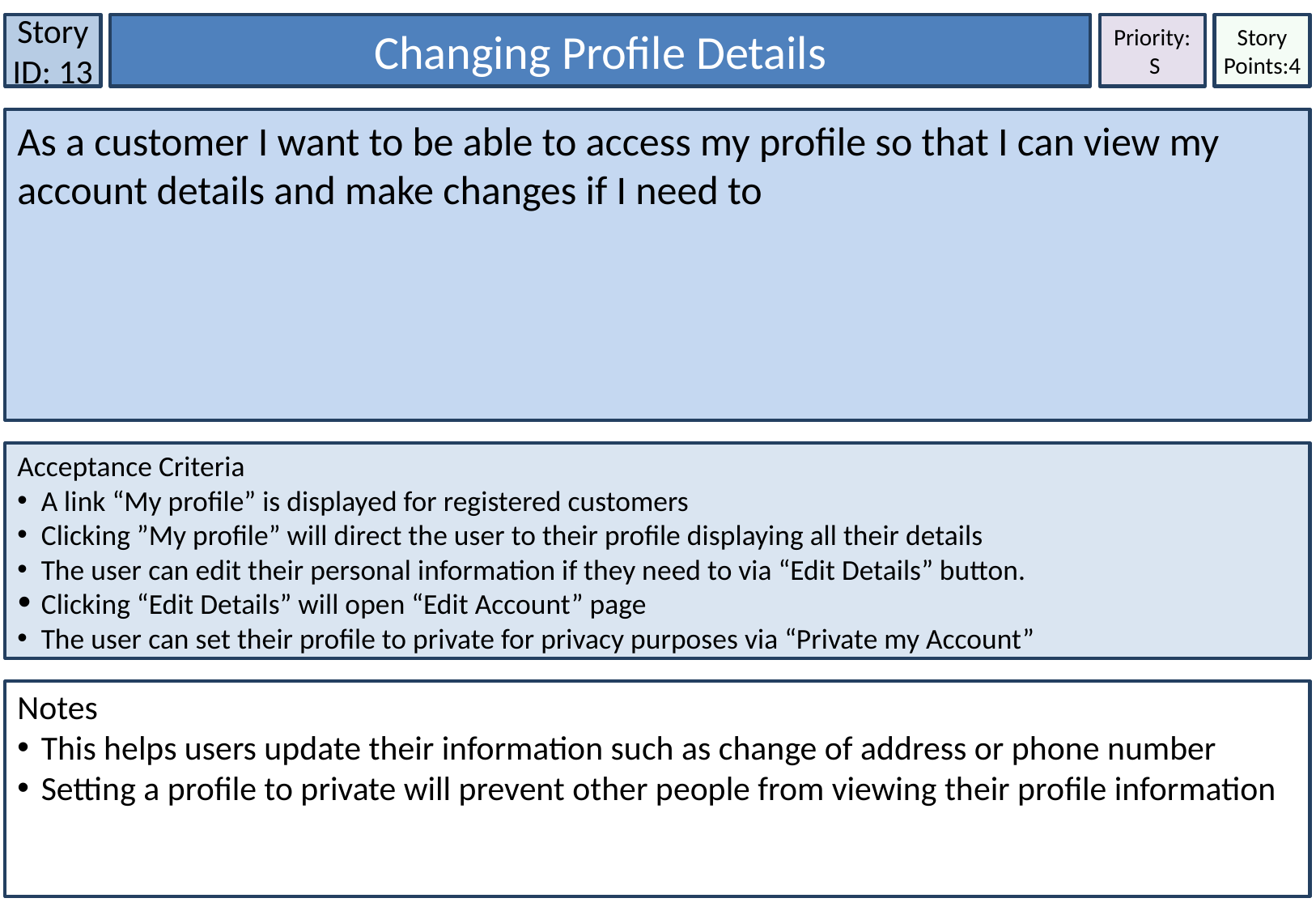

Story ID: 13
Changing Profile Details
Priority:
 S
Story Points:4
As a customer I want to be able to access my profile so that I can view my account details and make changes if I need to
Acceptance Criteria
A link “My profile” is displayed for registered customers
Clicking ”My profile” will direct the user to their profile displaying all their details
The user can edit their personal information if they need to via “Edit Details” button.
Clicking “Edit Details” will open “Edit Account” page
The user can set their profile to private for privacy purposes via “Private my Account”
Notes
This helps users update their information such as change of address or phone number
Setting a profile to private will prevent other people from viewing their profile information